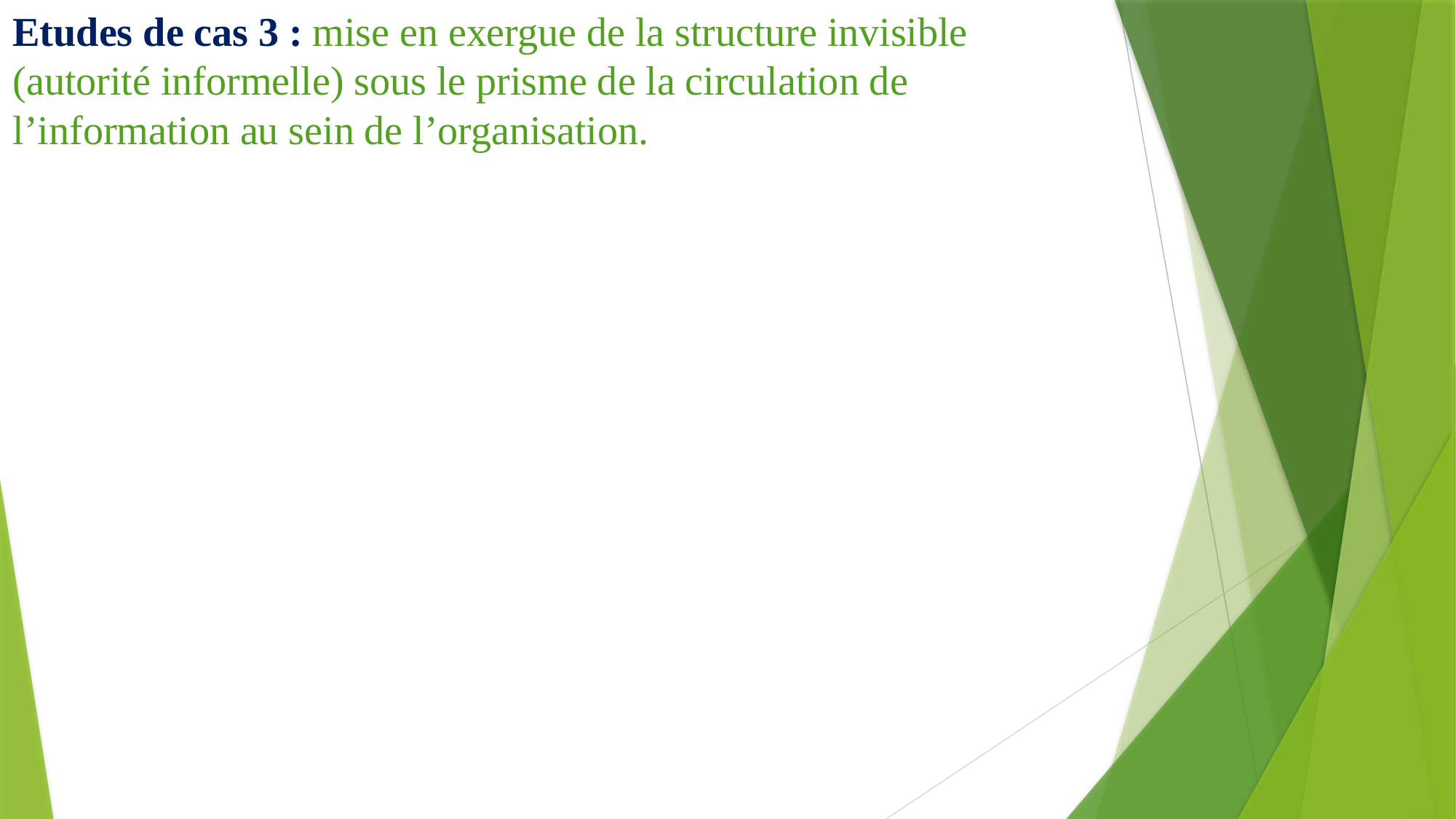

# Etudes de cas 3 : mise en exergue de la structure invisible (autorité informelle) sous le prisme de la circulation de l’information au sein de l’organisation.